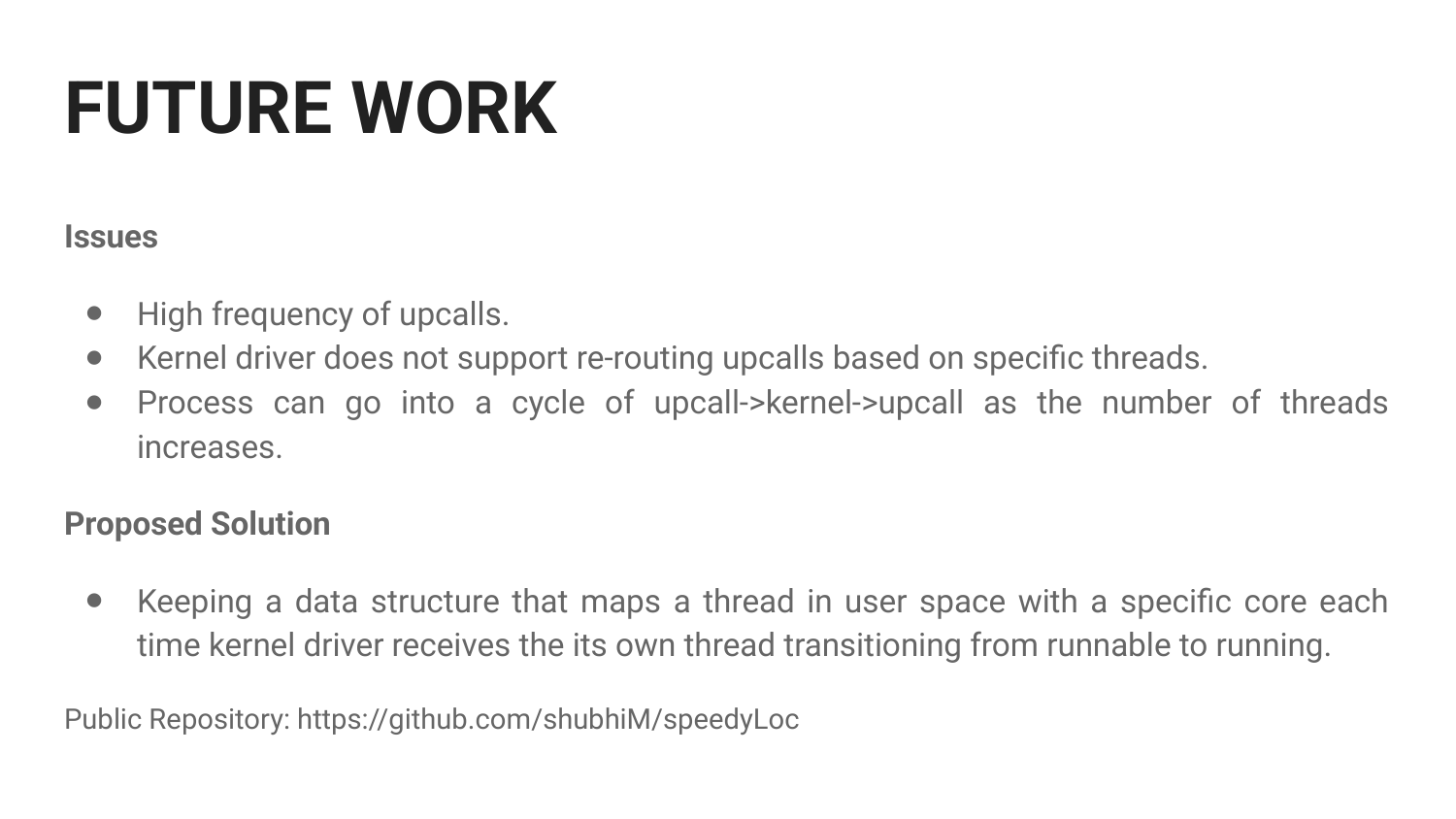

# FUTURE WORK
Issues
High frequency of upcalls.
Kernel driver does not support re-routing upcalls based on specific threads.
Process can go into a cycle of upcall->kernel->upcall as the number of threads increases.
Proposed Solution
Keeping a data structure that maps a thread in user space with a specific core each time kernel driver receives the its own thread transitioning from runnable to running.
Public Repository: https://github.com/shubhiM/speedyLoc